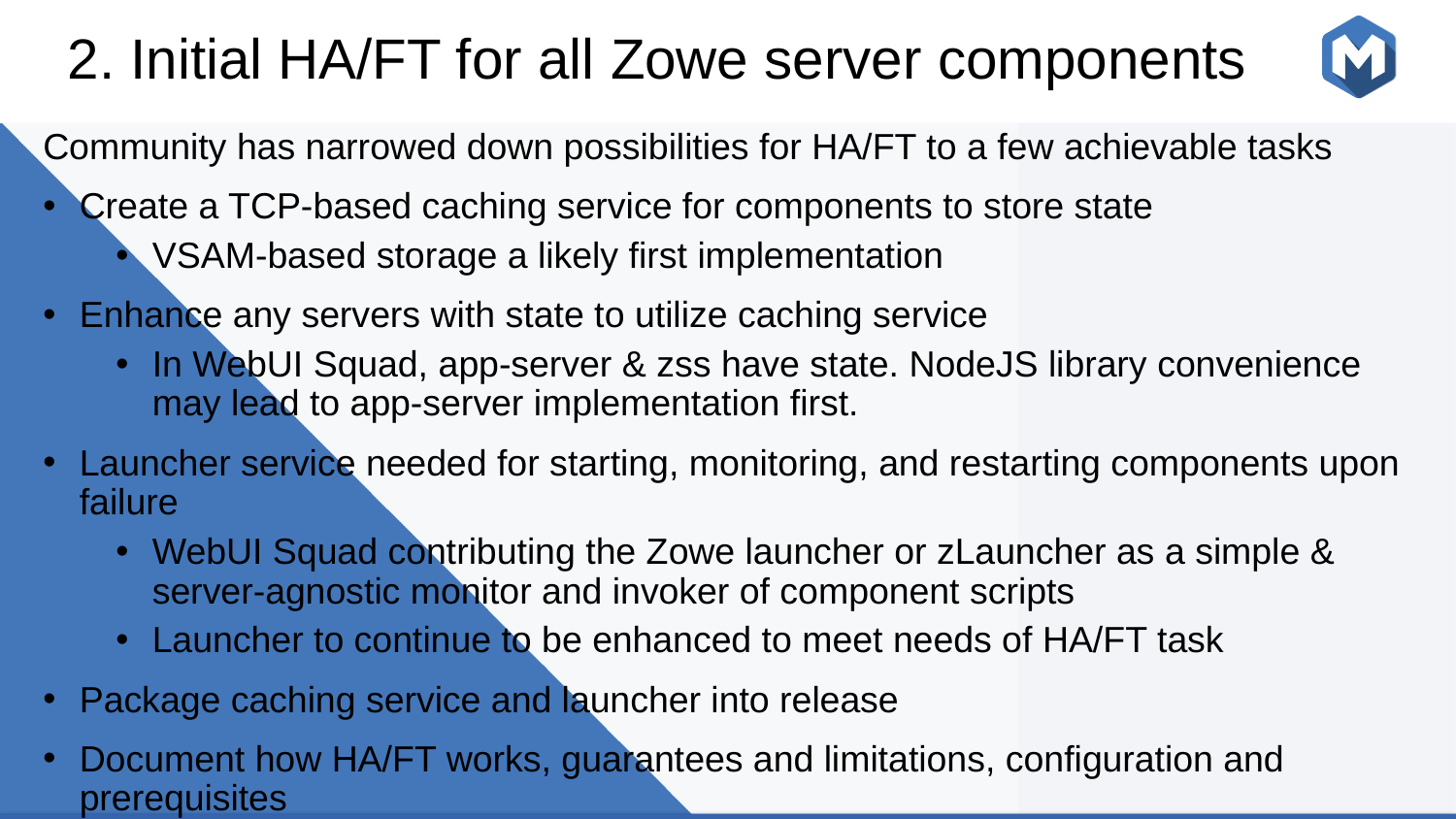

# 2. Initial HA/FT for all Zowe server components
Community has narrowed down possibilities for HA/FT to a few achievable tasks
Create a TCP-based caching service for components to store state
VSAM-based storage a likely first implementation
Enhance any servers with state to utilize caching service
In WebUI Squad, app-server & zss have state. NodeJS library convenience may lead to app-server implementation first.
Launcher service needed for starting, monitoring, and restarting components upon failure
WebUI Squad contributing the Zowe launcher or zLauncher as a simple & server-agnostic monitor and invoker of component scripts
Launcher to continue to be enhanced to meet needs of HA/FT task
Package caching service and launcher into release
Document how HA/FT works, guarantees and limitations, configuration and prerequisites